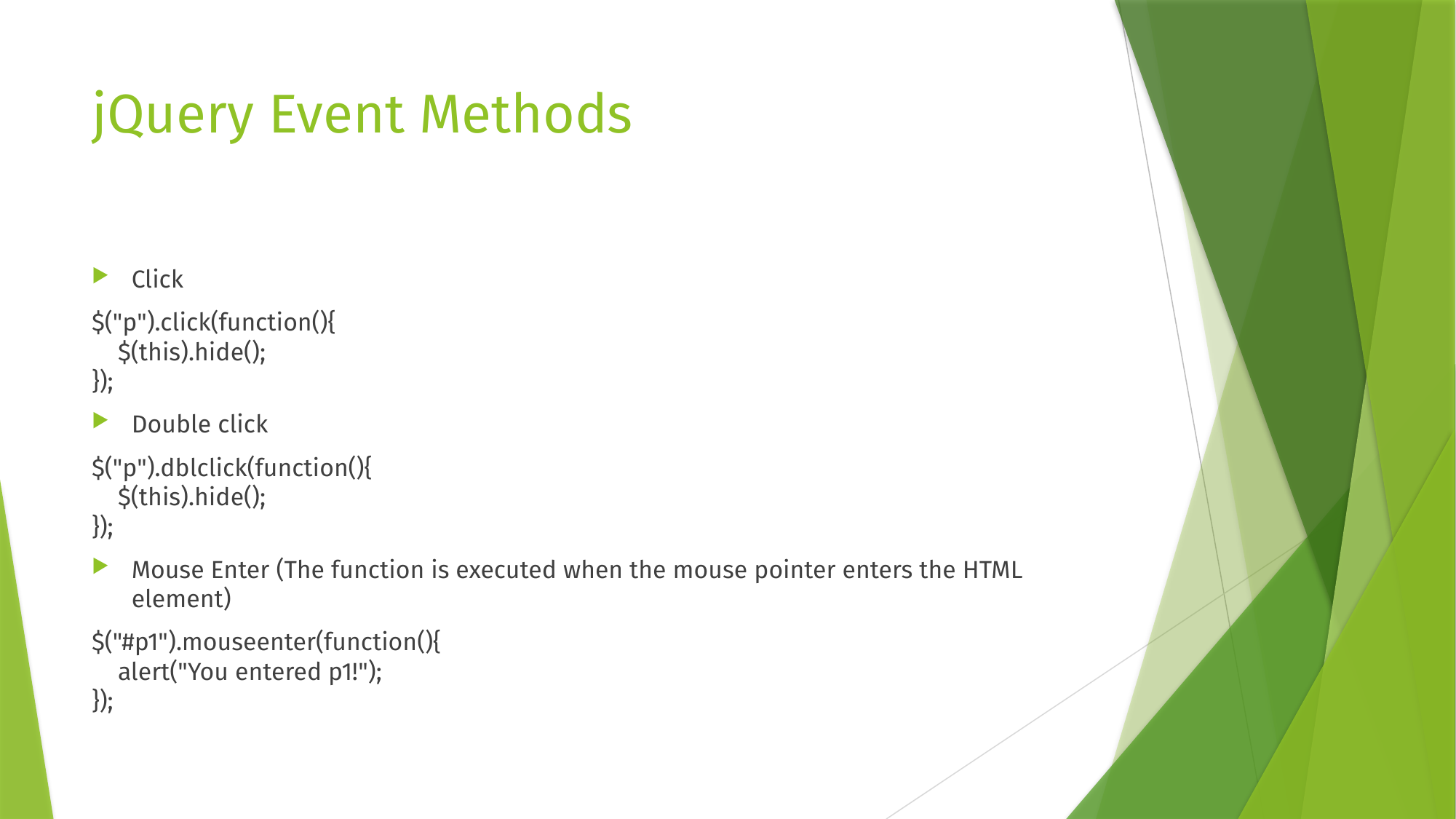

# jQuery Event Methods
Click
$("p").click(function(){
    $(this).hide();
});
Double click
$("p").dblclick(function(){
    $(this).hide();
});
Mouse Enter (The function is executed when the mouse pointer enters the HTML element)
$("#p1").mouseenter(function(){
    alert("You entered p1!");
});